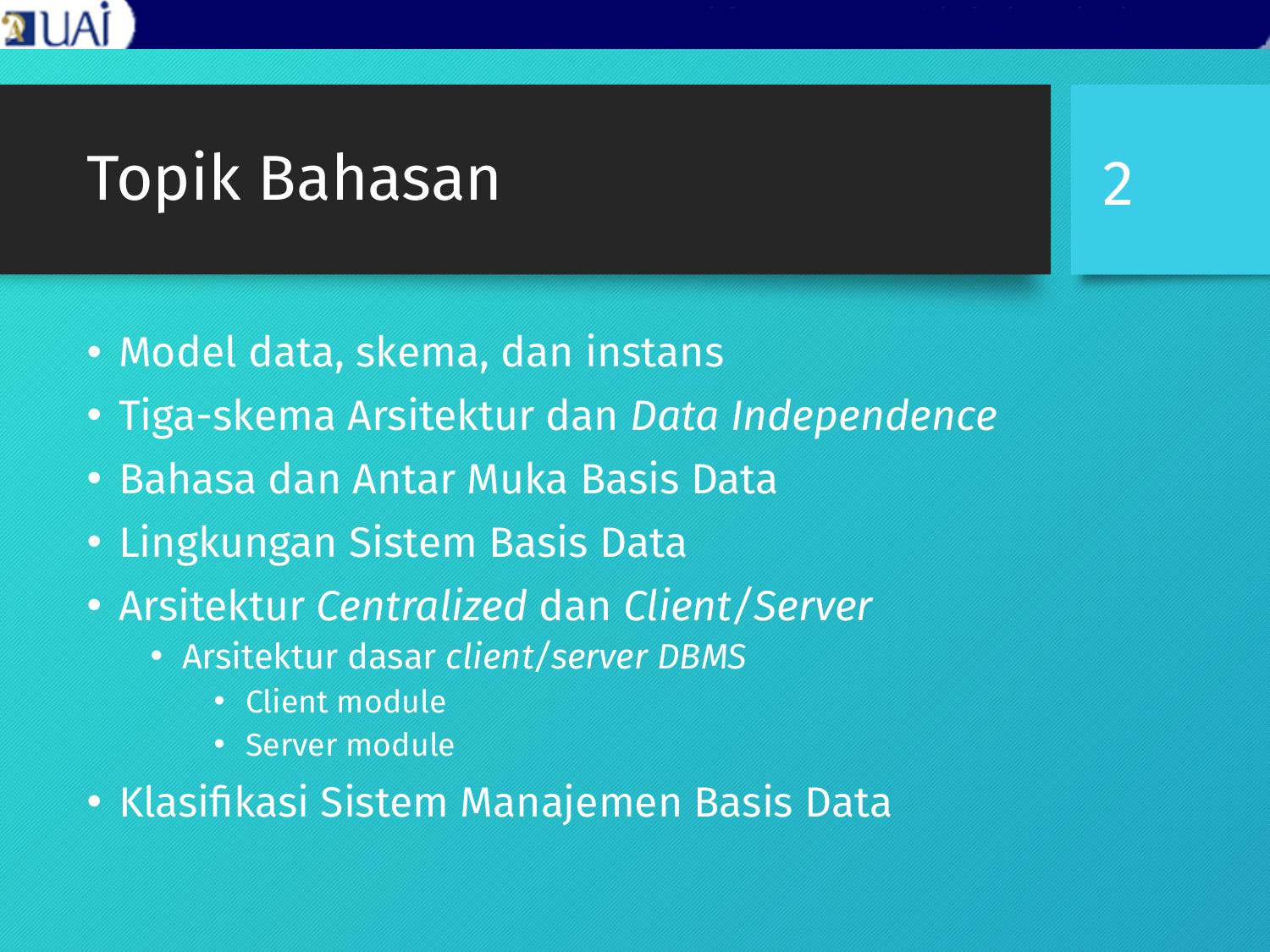

# Topik Bahasan
2
Model data, skema, dan instans
Tiga-skema Arsitektur dan Data Independence
Bahasa dan Antar Muka Basis Data
Lingkungan Sistem Basis Data
Arsitektur Centralized dan Client/Server
Arsitektur dasar client/server DBMS
Client module
Server module
Klasifikasi Sistem Manajemen Basis Data